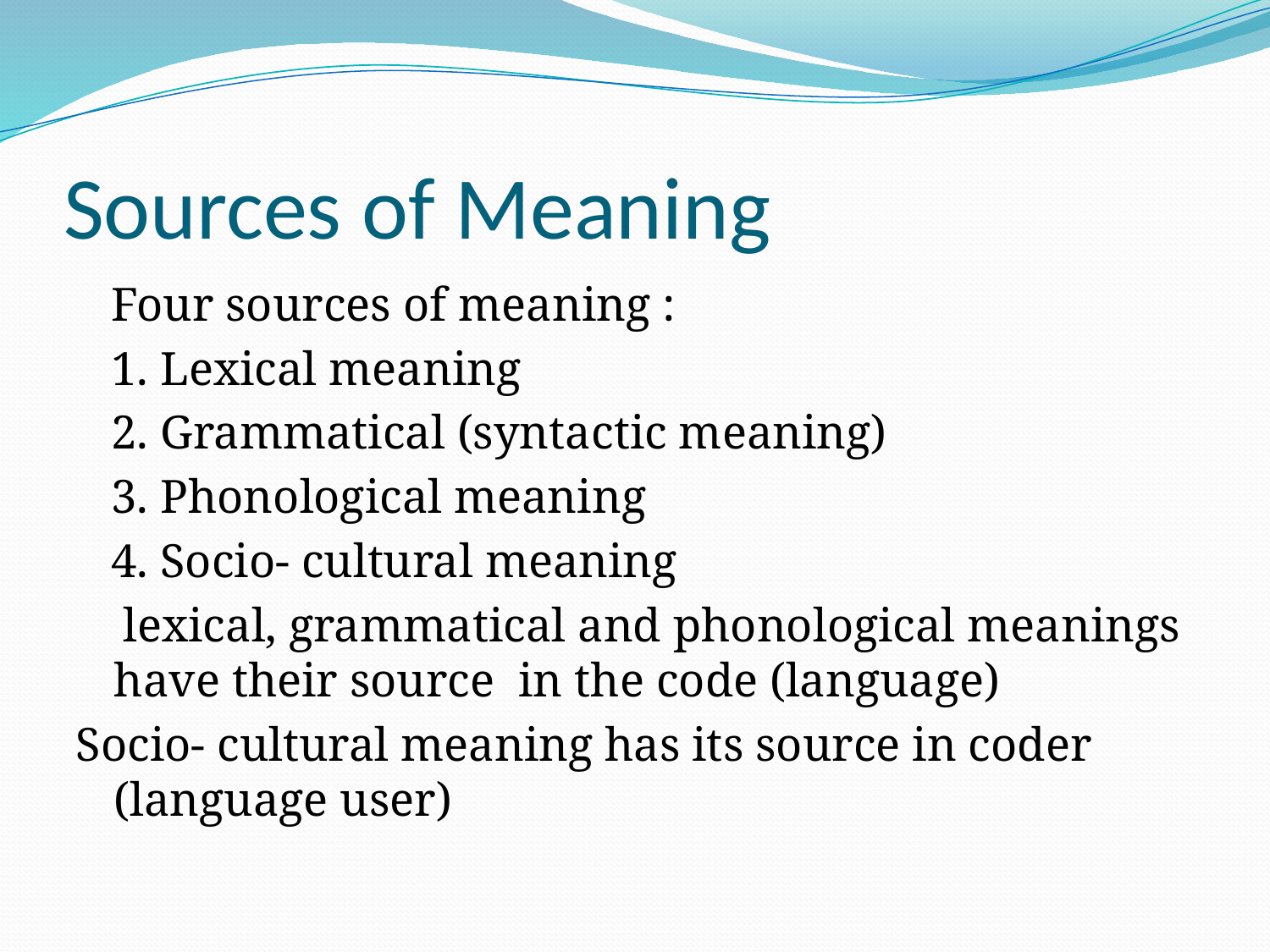

# Sources of Meaning
   Four sources of meaning :
   1. Lexical meaning
   2. Grammatical (syntactic meaning)
   3. Phonological meaning
   4. Socio- cultural meaning
    lexical, grammatical and phonological meanings have their source  in the code (language)
Socio- cultural meaning has its source in coder (language user)